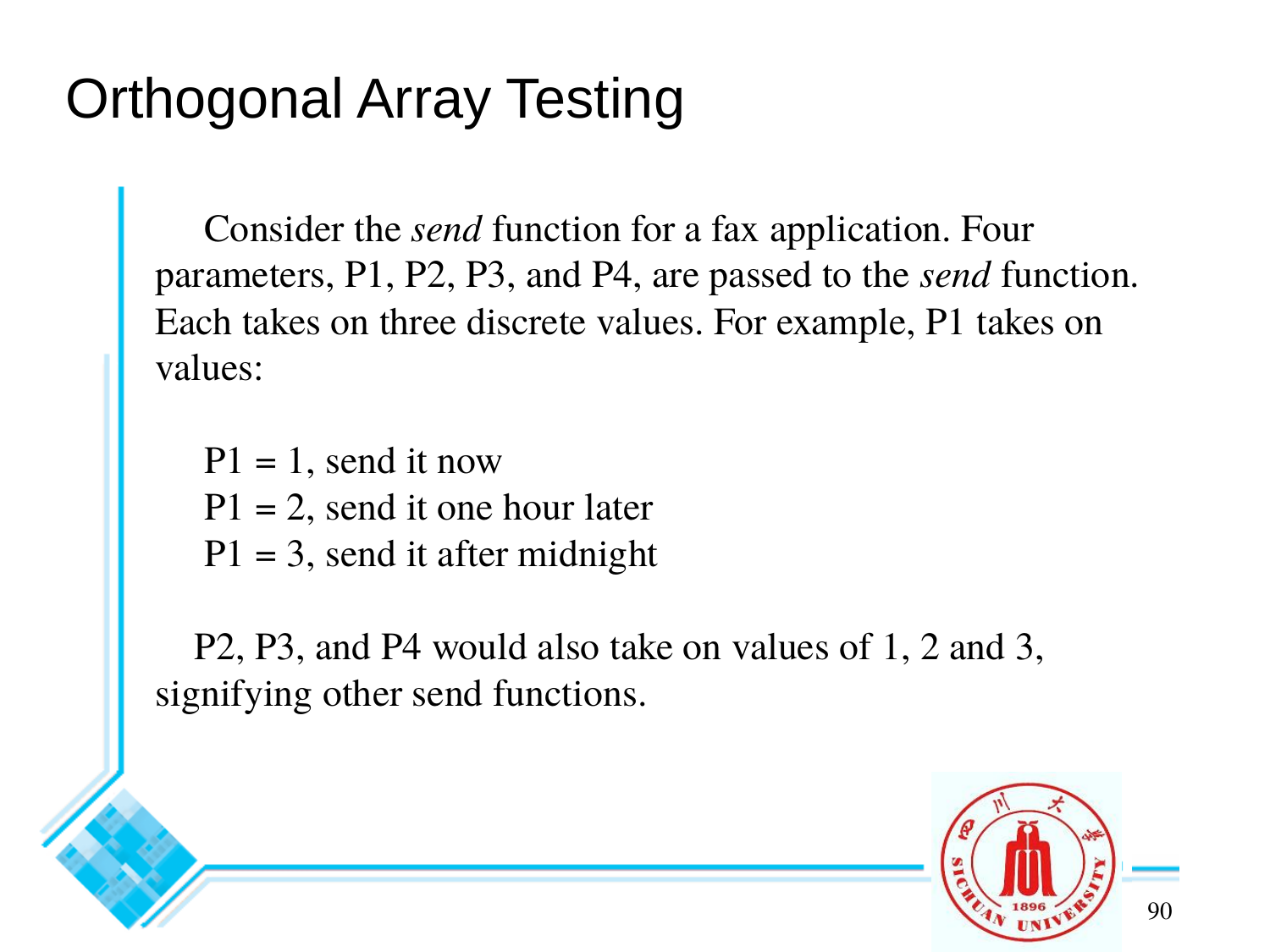

# Orthogonal Array Testing
     Consider the send function for a fax application. Four parameters, P1, P2, P3, and P4, are passed to the send function. Each takes on three discrete values. For example, P1 takes on values:

     P1 = 1, send it now
     P1 = 2, send it one hour later
     P1 = 3, send it after midnight

    P2, P3, and P4 would also take on values of 1, 2 and 3, signifying other send functions.
90